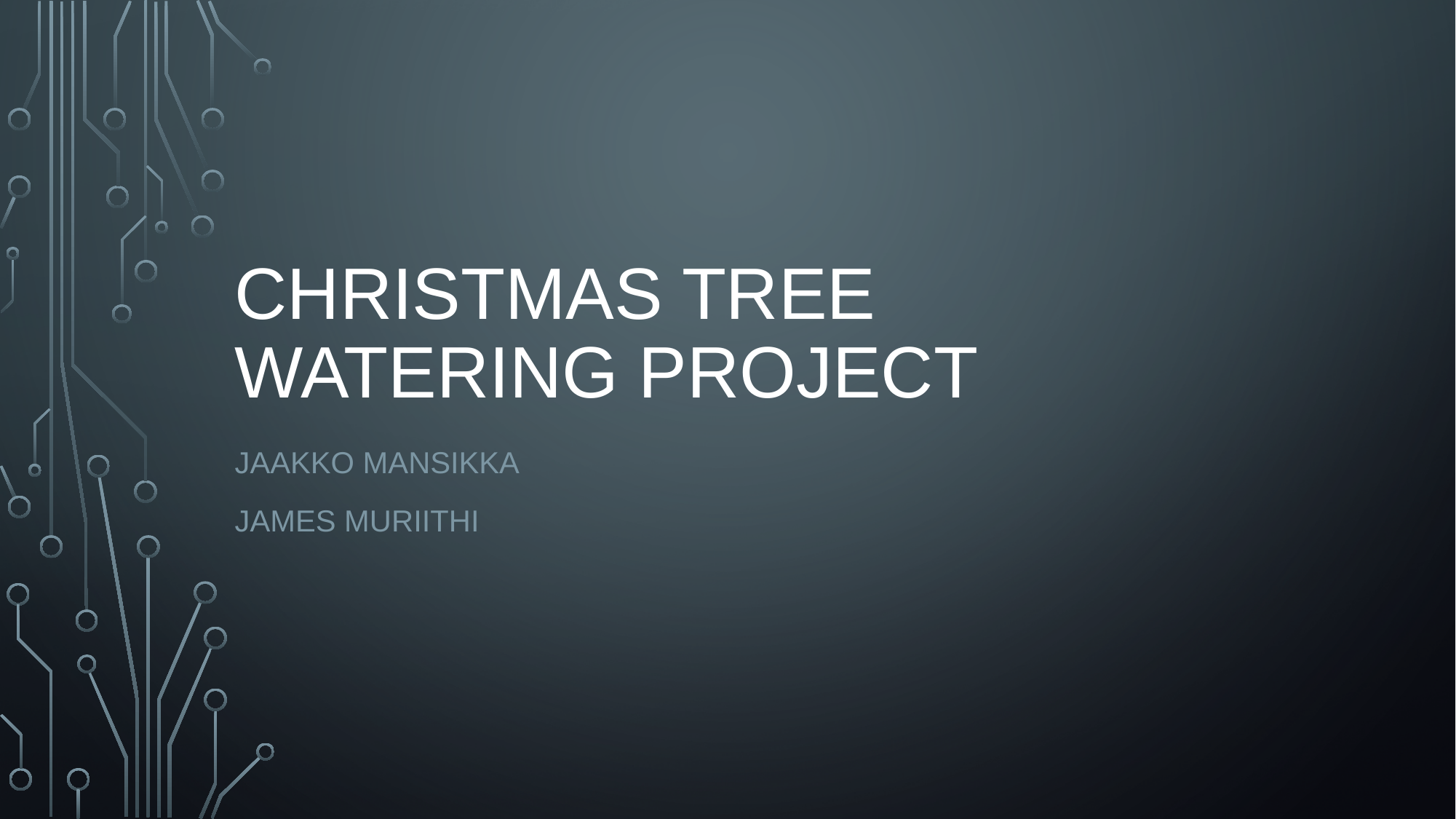

# CHRISTMAS TREE WATERING PROJECT
JAAKKO MANSIKKA
JAMES MURIITHI